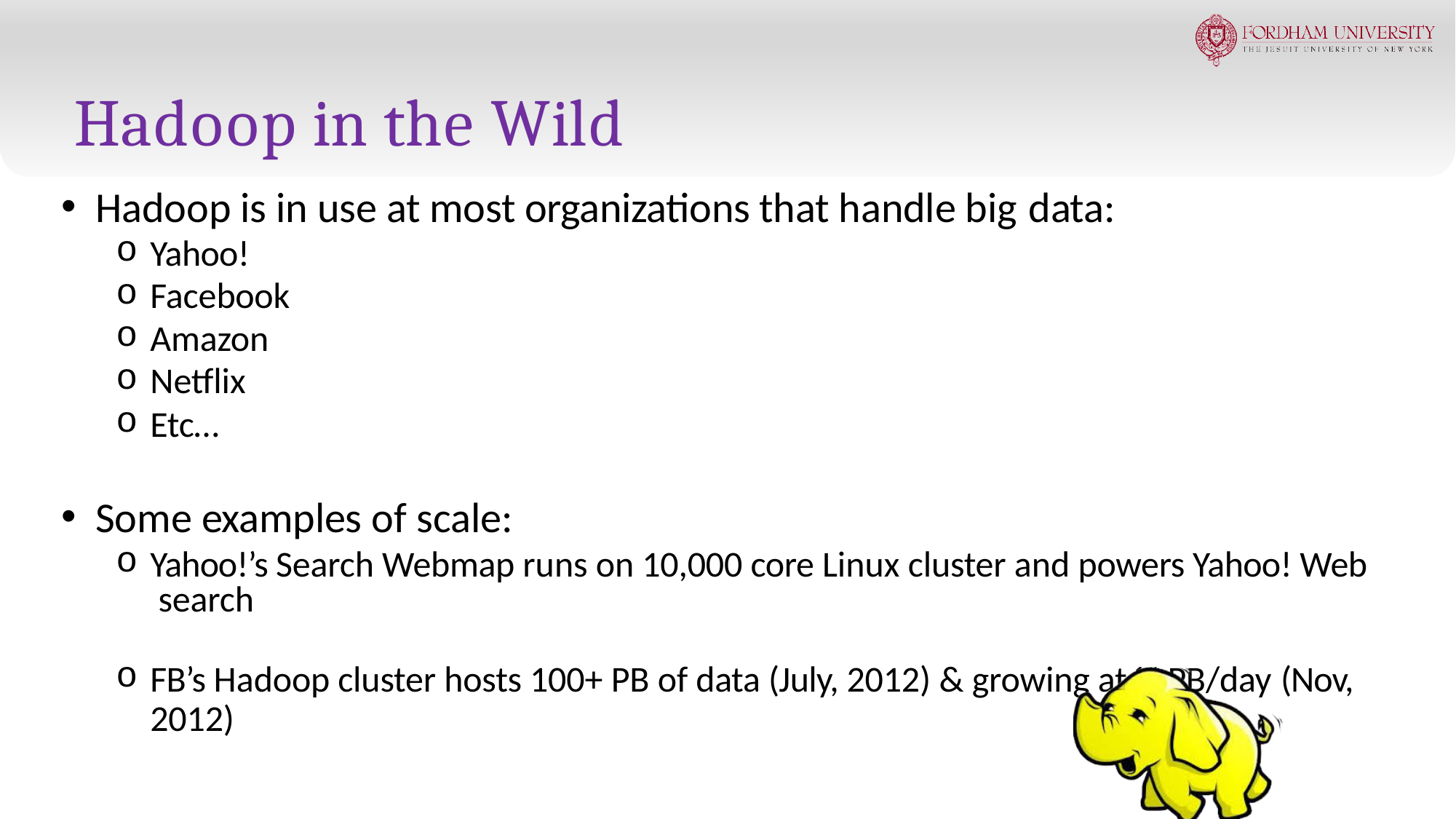

# Hadoop in the Wild
Hadoop is in use at most organizations that handle big data:
Yahoo!
Facebook
Amazon
Netflix
Etc…

Some examples of scale:
Yahoo!’s Search Webmap runs on 10,000 core Linux cluster and powers Yahoo! Web  search

FB’s Hadoop cluster hosts 100+ PB of data (July, 2012) & growing at ½ PB/day (Nov,
2012)